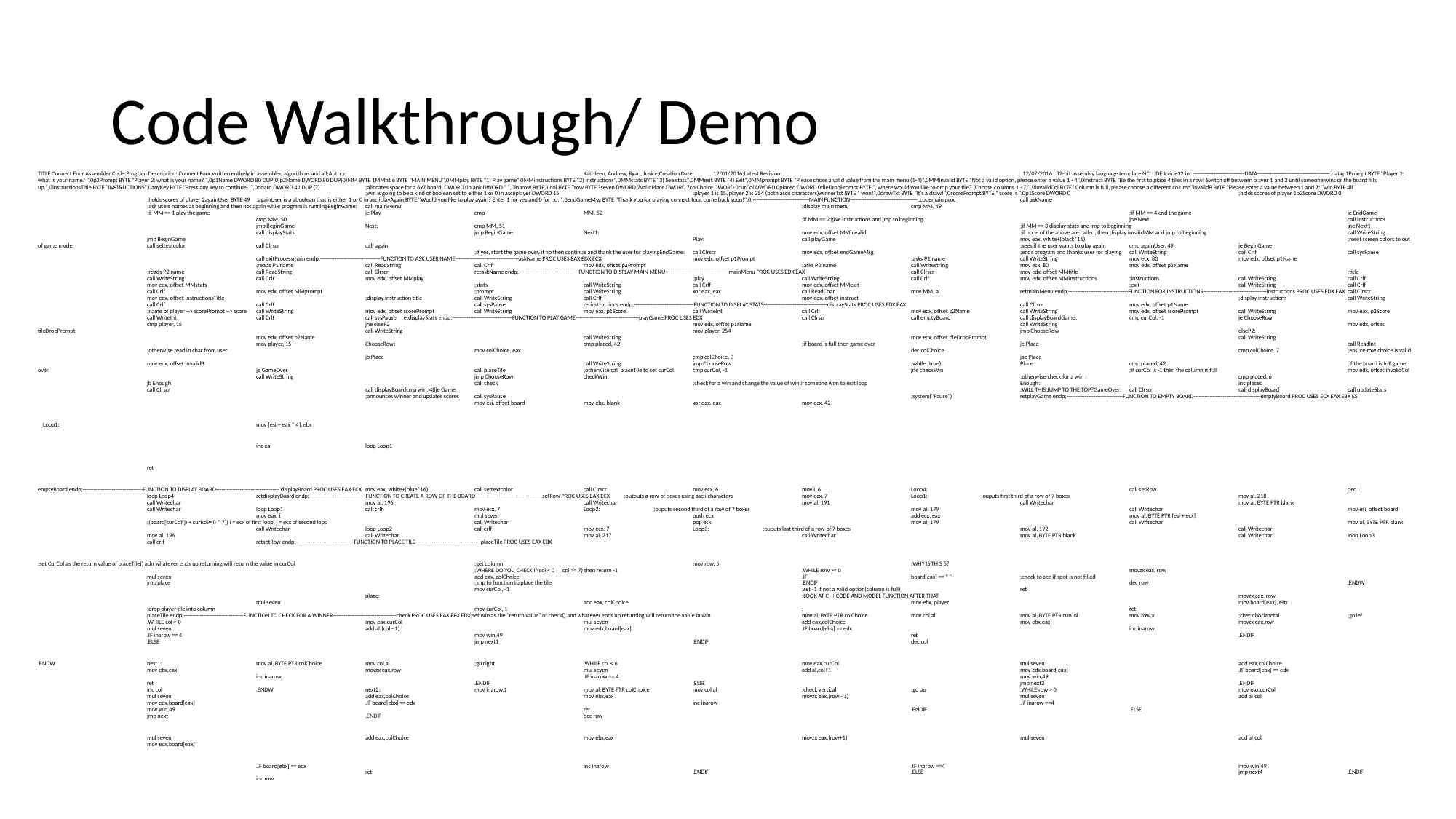

# Code Walkthrough/ Demo
TITLE Connect Four Assembler Code;Program Description: Connect Four written entirely in assembler, algorithms and all;Author:			Kathleen, Andrew, Ryan, Jusice;Creation Date:               12/01/2016;Latest Revision:			  12/07/2016 ; 32-bit assembly language templateINCLUDE Irvine32.inc;----------------------------DATA----------------------------------------.datap1Prompt BYTE "Player 1: what is your name? ",0p2Prompt BYTE "Player 2: what is your name? ",0p1Name DWORD 80 DUP(0)p2Name DWORD 80 DUP(0)MM BYTE 1MMtitle BYTE "MAIN MENU",0MMplay BYTE "1) Play game",0MMinstructions BYTE "2) Instructions",0MMstats BYTE "3) See stats",0MMexit BYTE "4) Exit",0MMprompt BYTE "Please chose a valid value from the main menu (1-4)",0MMinvalid BYTE "Not a valid option, please enter a value 1 - 4",0instruct BYTE "Be the first to place 4 tiles in a row! Switch off between player 1 and 2 until someone wins or the board fills up.",0instructionsTitle BYTE "INSTRUCTIONS",0anyKey BYTE "Press any key to continue...",0board DWORD 42 DUP (?)	;allocates space for a 6x7 boardi DWORD 0blank DWORD " ",0inarow BYTE 1 col BYTE ?row BYTE ?seven DWORD 7validPlace DWORD ?colChoice DWORD 0curCol DWORD 0placed DWORD 0tileDropPrompt BYTE ", where would you like to drop your tile? (Choose columns 1 - 7)",0invalidCol BYTE "Column is full, please choose a different column"invalidB BYTE "Please enter a value between 1 and 7: "win BYTE 48			;win is going to be a kind of boolean set to either 1 or 0 in asciiplayer DWORD 15		;player 1 is 15, player 2 is 254 (both ascii characters)winnerTxt BYTE " won!",0drawTxt BYTE "It's a draw!",0scorePrompt BYTE " score is ",0p1Score DWORD 0		;holds scores of player 1p2Score DWORD 0		;holds scores of player 2againUser BYTE 49	;againUser is a aboolean that is either 1 or 0 in asciiplayAgain BYTE "Would you like to play again? Enter 1 for yes and 0 for no: ",0endGameMsg BYTE "Thank you for playing connect four, come back soon!",0;-------------------------------MAIN FUNCTION------------------------------------- .codemain proc	call askName				;ask users names at beginning and then not again while program is runningBeginGame:	call mainMenu				;display main menu	cmp MM, 49					;if MM == 1 play the game		je Play	cmp	MM, 52					;if MM == 4 end the game		je EndGame		cmp MM, 50					;if MM == 2 give instructions and jmp to beginning 		jne Next		call instructions		jmp BeginGame	Next:	cmp MM, 51					;if MM == 3 display stats and jmp to beginning 		jne Next1		call displayStats		jmp BeginGame	Next1:		mov edx, offset MMinvalid		;if none of the above are called, then display invalidMM and jmp to beginning 		call WriteString	jmp BeginGame					Play:	call playGame		mov eax, white+(black*16)			;reset screen colors to out of game mode	call settextcolor	call Clrscr	call again						;sees if the user wants to play again	cmp againUser, 49	je BeginGame					;if yes, start the game over, if no then continue and thank the user for playingEndGame:	call Clrscr	mov edx, offset endGameMsg		;ends program and thanks user for playing	call WriteString	call Crlf	call sysPause		call exitProcessmain endp;---------------------------------FUNCTION TO ASK USER NAME-----------------------------------askName PROC USES EAX EDX ECX	mov edx, offset p1Prompt		;asks P1 name	call WriteString	mov ecx, 80	mov edx, offset p1Name			;reads P1 name	call ReadString	call Crlf	mov edx, offset p2Prompt		;asks P2 name	call Writestring	mov ecx, 80	mov edx, offset p2Name			;reads P2 name	call ReadString	call Clrscr	retaskName endp;---------------------------------FUNCTION TO DISPLAY MAIN MENU-----------------------------------mainMenu PROC USES EDX EAX	call Clrscr	mov edx, offset MMtitle			;title	call WriteString	call Crlf	mov edx, offset MMplay			;play	call WriteString	call Crlf	mov edx, offset MMinstructions	;instructions	call WriteString	call Crlf	mov edx, offset MMstats			;stats	call WriteString	call Crlf	mov edx, offset MMexit			;exit	call WriteString	call Crlf	call Crlf	mov edx, offset MMprompt		;prompt	call WriteString	xor eax, eax	call ReadChar	mov MM, al	retmainMenu endp;---------------------------------FUNCTION FOR INSTRUCTIONS-----------------------------------instructions PROC USES EDX EAX	call Clrscr	mov edx, offset instructionsTitle		;display instruction title	call WriteString	call Crlf		mov edx, offset instruct				;display instructions	call WriteString	call Crlf	call Crlf		call sysPause	retinstructions endp;---------------------------------FUNCTION TO DISPLAY STATS-----------------------------------displayStats PROC USES EDX EAX		call Clrscr	mov edx, offset p1Name			;name of player --> scorePrompt --> score	call WriteString	mov edx, offset scorePrompt	call WriteString	mov eax, p1Score	call WriteInt	call Crlf	mov edx, offset p2Name	call WriteString	mov edx, offset scorePrompt	call WriteString	mov eax, p2Score	call WriteInt	call Crlf	call sysPause    retdisplayStats endp;---------------------------------FUNCTION TO PLAY GAME-----------------------------------playGame PROC USES EDX	call Clrscr	call emptyBoard	call displayBoardGame:	cmp curCol, -1	je ChooseRow		cmp player, 15		jne elseP2			mov edx, offset p1Name			call WriteString			mov edx, offset tileDropPrompt			call WriteString			mov player, 254			jmp ChooseRow		elseP2:			mov edx, offset p2Name			call WriteString			mov edx, offset tileDropPrompt			call WriteString			mov player, 15	ChooseRow:		cmp placed, 42		;if board is full then game over		je Place			call ReadInt	;otherwise read in char from user			mov colChoice, eax				dec colChoice			cmp colChoice, 7	;ensure row choice is valid			jb Place			cmp colChoice, 0			jae Place				mov edx, offset invalidB				call WriteString	jmp ChooseRow		;while (true)	Place:	cmp placed, 42		;if the board is full game over		je GameOver		call placeTile	;otherwise call placeTile to set curCol	cmp curCol, -1		jne checkWin		;if curCol is -1 then the column is full		mov edx, offset invalidCol		call WriteString		jmp ChooseRow	checkWin:				;otherwise check for a win		cmp placed, 6		jb Enough			call check		;check for a win and change the value of win if someone won to exit loop		Enough:		inc placed		call Clrscr		call displayBoardcmp win, 48je Game						;WILL THIS JUMP TO THE TOP?GameOver:	call Clrscr	call displayBoard	call updateStats			;announces winner and updates scores	call sysPause				;system("Pause")	retplayGame endp;-------------------------------FUNCTION TO EMPTY BOARD-------------------------------------emptyBoard PROC USES ECX EAX EBX ESI				mov esi, offset board	mov ebx, blank	xor eax, eax 	mov ecx, 42
    Loop1:		mov [esi + eax * 4], ebx
		inc ea	loop Loop1
	ret
emptyBoard endp;---------------------------------FUNCTION TO DISPLAY BOARD----------------------------------- displayBoard PROC USES EAX ECX	mov eax, white+(blue*16)	call settextcolor	call Clrscr 	mov ecx, 6	mov i, 6	Loop4:		call setRow		dec i	loop Loop4 	retdisplayBoard endp;-------------------------------FUNCTION TO CREATE A ROW OF THE BOARD-------------------------------------setRow PROC USES EAX ECX           ;outputs a row of boxes using ascii characters	mov ecx, 7	Loop1:                                          ;ouputs first third of a row of 7 boxes		mov al, 218		call Writechar		mov al, 196		call Writechar		mov al, 191		call Writechar		mov al, BYTE PTR blank		call Writechar	loop Loop1	call crlf 	mov ecx, 7	Loop2:                                          ;ouputs second third of a row of 7 boxes		mov al, 179		call Writechar		mov esi, offset board		mov eax, i		mul seven		push ecx		add ecx, eax		mov al, BYTE PTR [esi + ecx]			;(board[curCol(j) + curRow(i) * 7]) i = ecx of first loop, j = ecx of second loop		call Writechar		pop ecx		mov al, 179		call Writechar		mov al, BYTE PTR blank		call Writechar	loop Loop2	call crlf 	mov ecx, 7	Loop3:                                          ;ouputs last third of a row of 7 boxes		mov al, 192		call Writechar		mov al, 196		call Writechar		mov al, 217		call Writechar		mov al, BYTE PTR blank		call Writechar	loop Loop3	call crlf	retsetRow endp;--------------------------------FUNCTION TO PLACE TILE------------------------------------placeTile PROC USES EAX EBX
;set CurCol as the return value of placeTile() adn whatever ends up returning will return the value in curCol		;get column		mov row, 5		;WHY IS THIS 5?								;WHERE DO YOU CHECK if(col < 0 || col >= 7) then return -1		.WHILE row >= 0			movzx eax, row			mul seven			add eax, colChoice			.IF	board[eax] == " "	;check to see if spot is not filled				jmp place			;jmp to function to place the tile			.ENDIF			dec row		.ENDW				mov curCol, -1  			;set -1 if not a valid option(column is full)		ret						place:				;LOOK AT C++ CODE AND MODEL FUNCTION AFTER THAT			movzx eax, row			mul seven			add eax, colChoice			mov ebx, player			mov board[eax], ebx		;drop player tile into column 			mov curCol, 1			;			ret			placeTile endp;---------------------------------FUNCTION TO CHECK FOR A WINNER-----------------------------------check PROC USES EAX EBX EDX;set win as the "return value" of check() and whatever ends up returning will return the value in win	mov al, BYTE PTR colChoice	mov col,al	mov al, BYTE PTR curCol	mov row,al	;check horizontal	;go lef	.WHILE col > 0		mov eax,curCol		mul seven		add eax,colChoice		mov ebx,eax		movzx eax,row		mul seven		add al,(col - 1)		mov edx,board[eax]		.IF board[ebx] == edx			inc inarow			.IF inarow == 4			mov win,49				ret			.ENDIF		.ELSE			jmp next1		.ENDIF		dec col
.ENDW	next1:	mov al, BYTE PTR colChoice	mov col,al	;go right	.WHILE col < 6		mov eax,curCol		mul seven		add eax,colChoice		mov ebx,eax		movzx eax,row		mul seven		add al,col+1		mov edx,board[eax]		.IF board[ebx] == edx			inc inarow			.IF inarow == 4				mov win,49				ret			.ENDIF		.ELSE			jmp next2		.ENDIF		inc col	.ENDW	next2:	mov inarow,1	mov al, BYTE PTR colChoice	mov col,al	;check vertical	;go up	.WHILE row > 0		mov eax,curCol		mul seven		add eax,colChoice		mov ebx,eax		movzx eax,(row - 1)		mul seven		add al,col		mov edx,board[eax]		.IF board[ebx] == edx			inc inarow			.IF inarow ==4				mov win,49				ret			.ENDIF		.ELSE			jmp next		.ENDIF		dec row
	mul seven		add eax,colChoice		mov ebx,eax		movzx eax,(row+1)		mul seven		add al,col		mov edx,board[eax]
		.IF board[ebx] == edx			inc inarow			.IF inarow ==4			mov win,49				ret			.ENDIF		.ELSE			jmp next4	.ENDIF		inc row